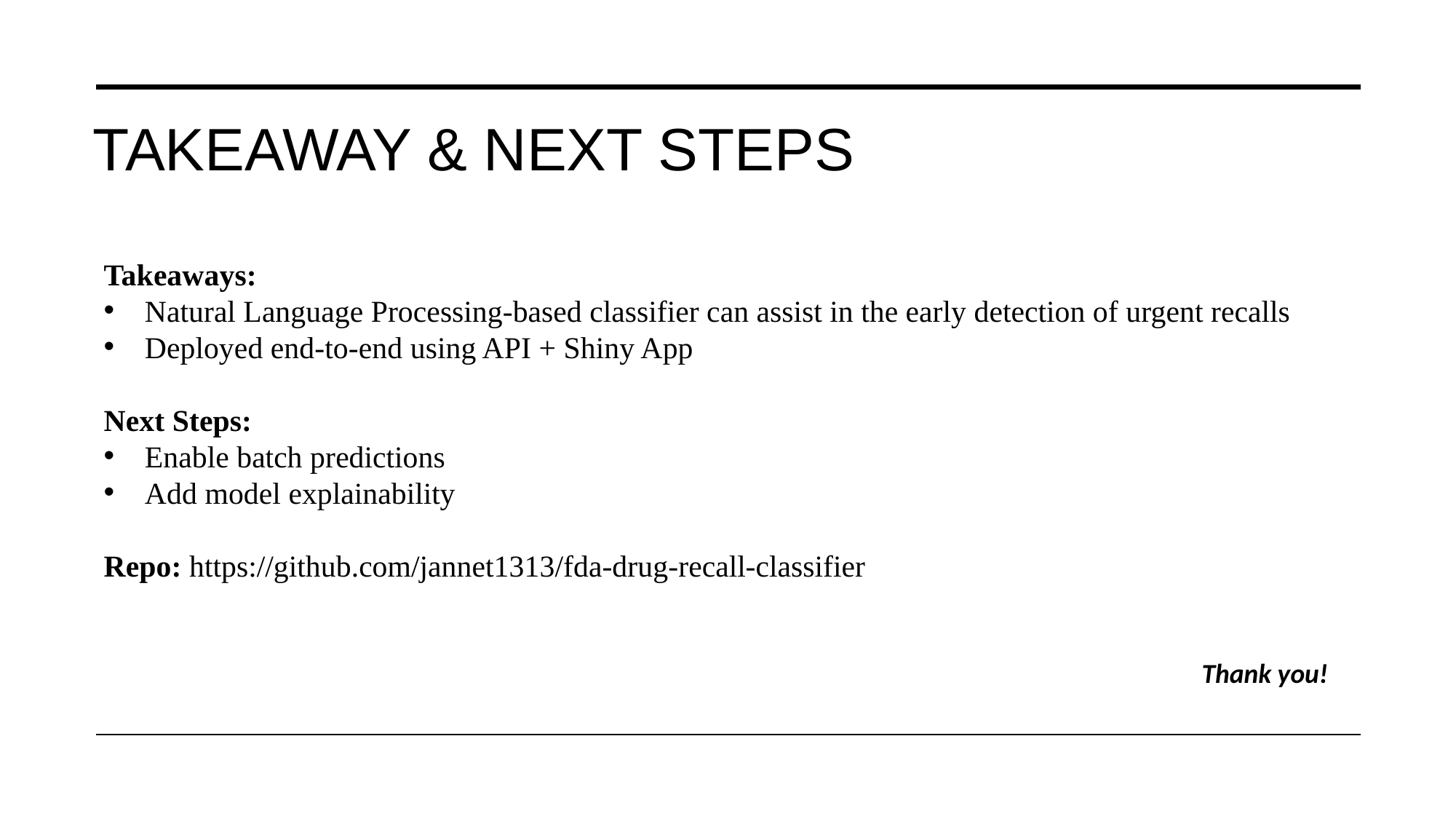

# TAKEAWAY & NEXT STEPS
Takeaways:
Natural Language Processing-based classifier can assist in the early detection of urgent recalls
Deployed end-to-end using API + Shiny App

Next Steps:
Enable batch predictions
Add model explainability

Repo: https://github.com/jannet1313/fda-drug-recall-classifier

Thank you!